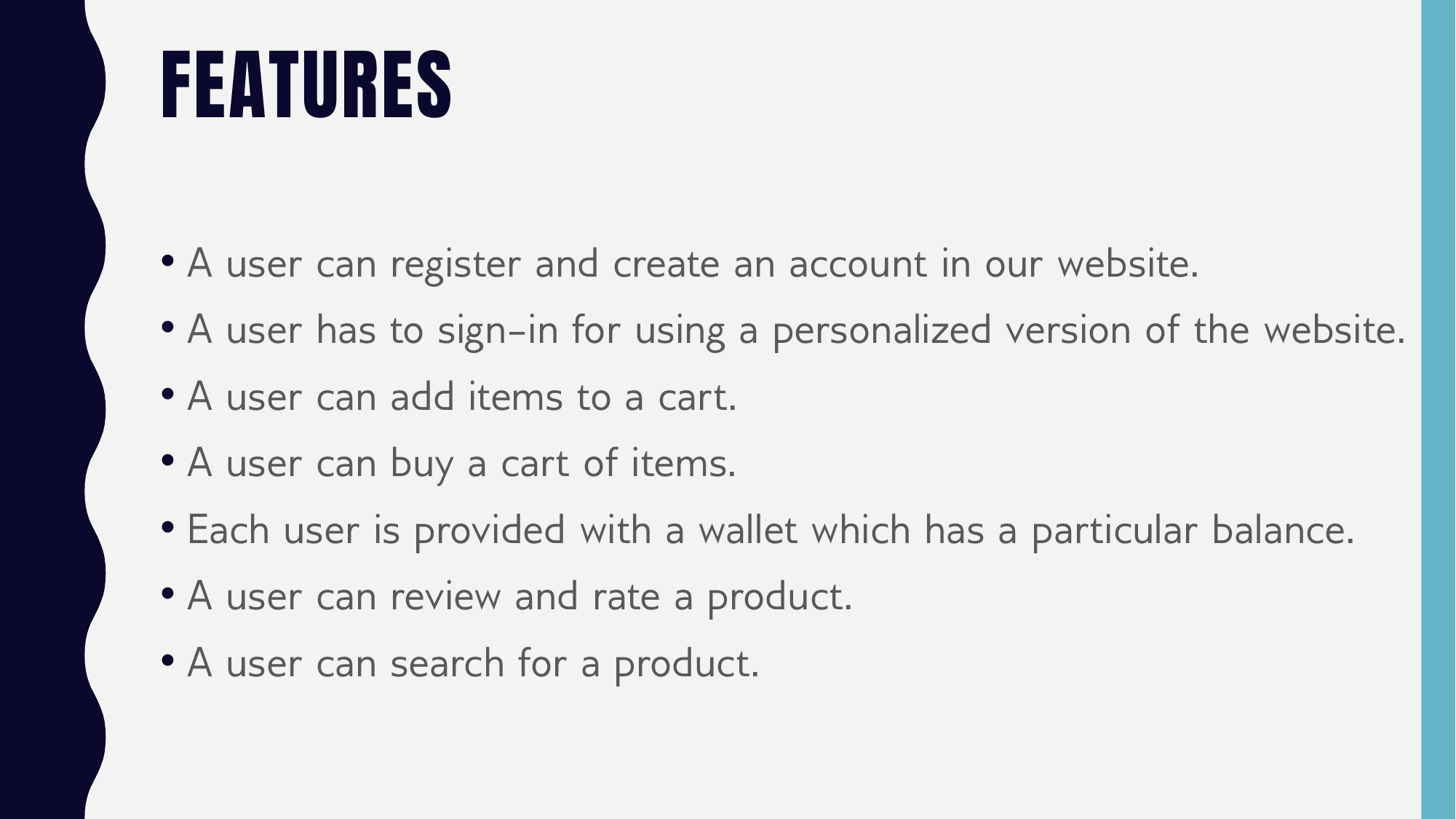

# features
A user can register and create an account in our website.
A user has to sign–in for using a personalized version of the website.
A user can add items to a cart.
A user can buy a cart of items.
Each user is provided with a wallet which has a particular balance.
A user can review and rate a product.
A user can search for a product.